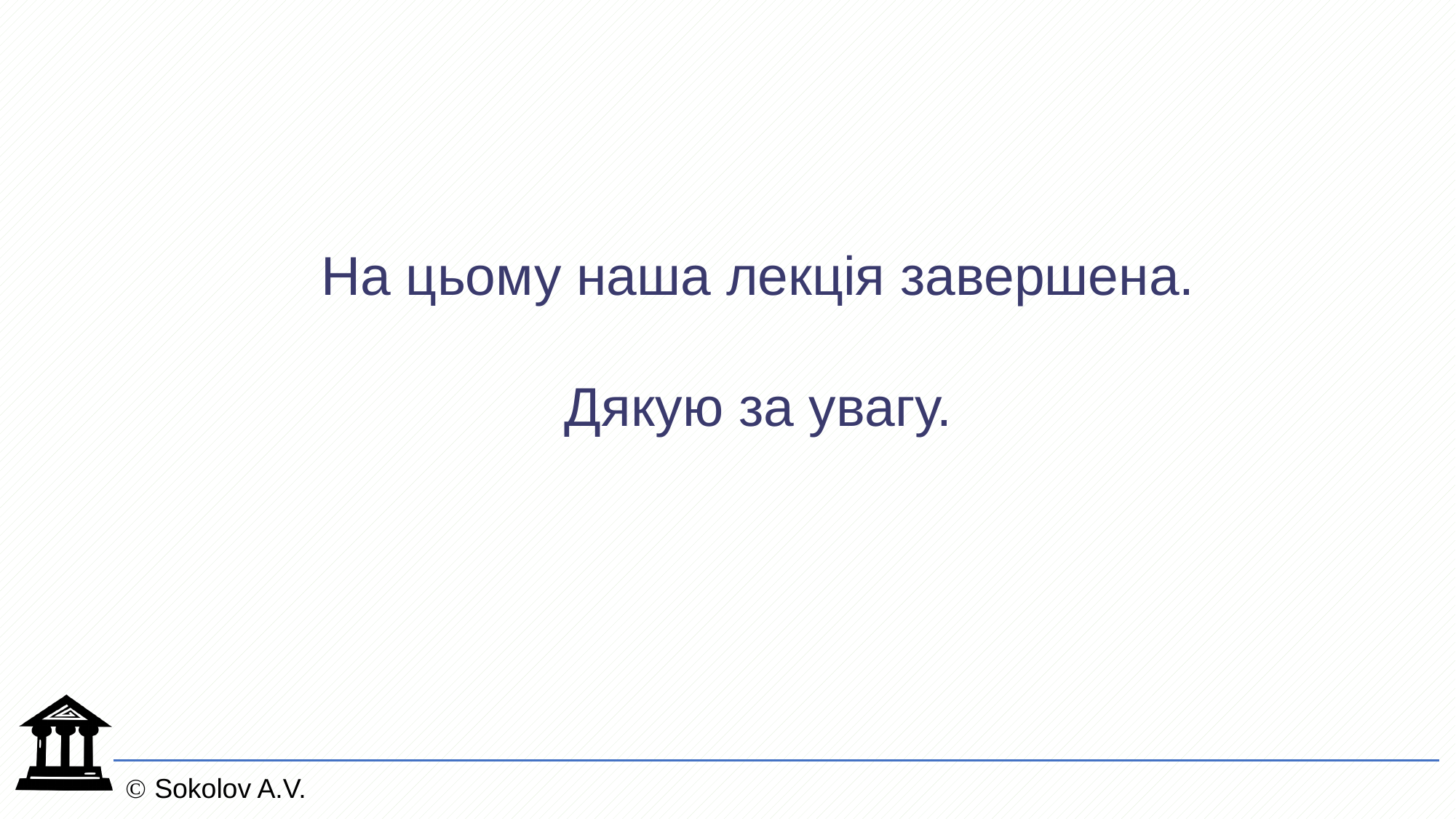

На цьому наша лекція завершена.

Дякую за увагу.